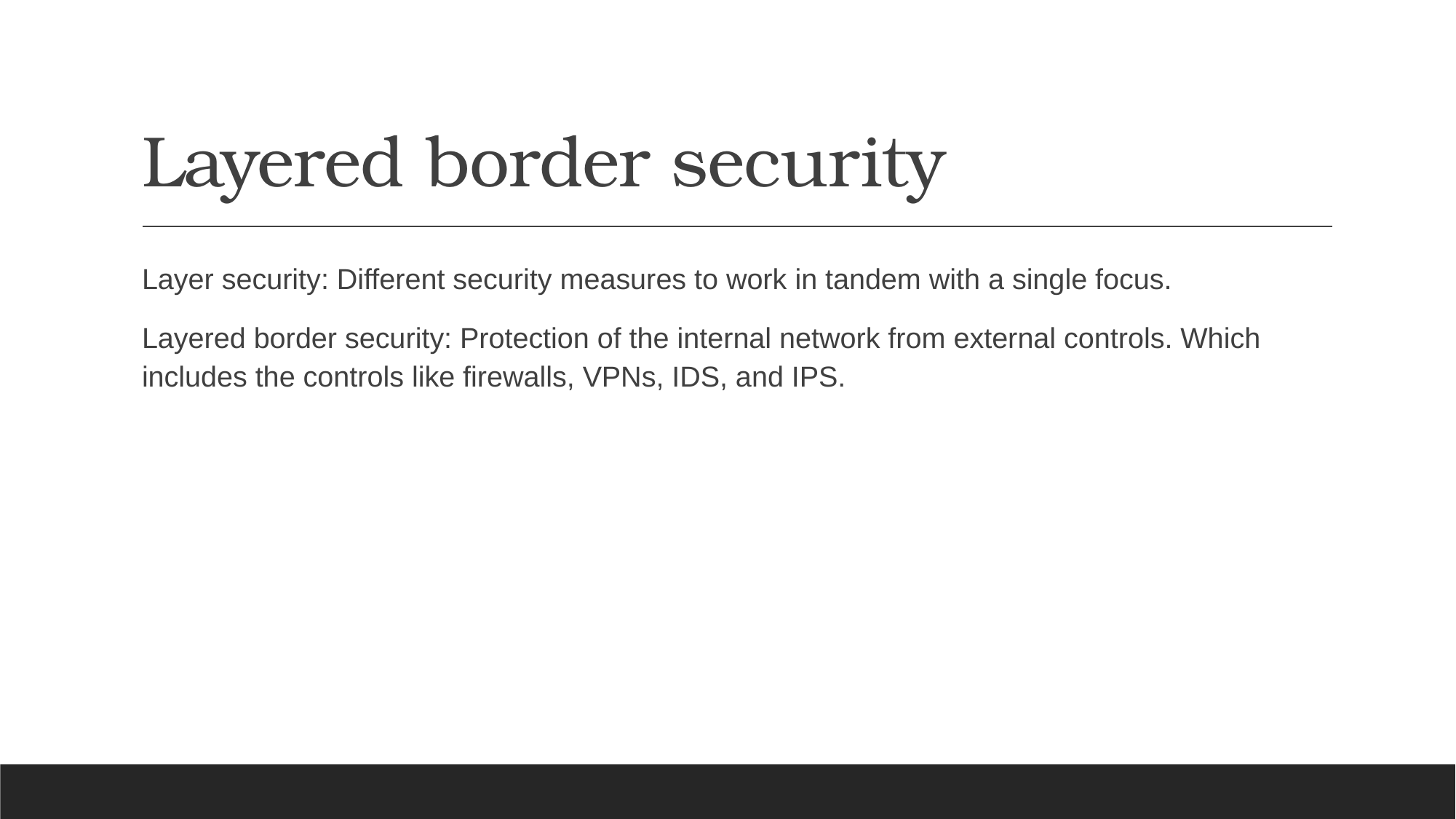

# Layered border security
Layer security: Different security measures to work in tandem with a single focus.
Layered border security: Protection of the internal network from external controls. Which includes the controls like firewalls, VPNs, IDS, and IPS.